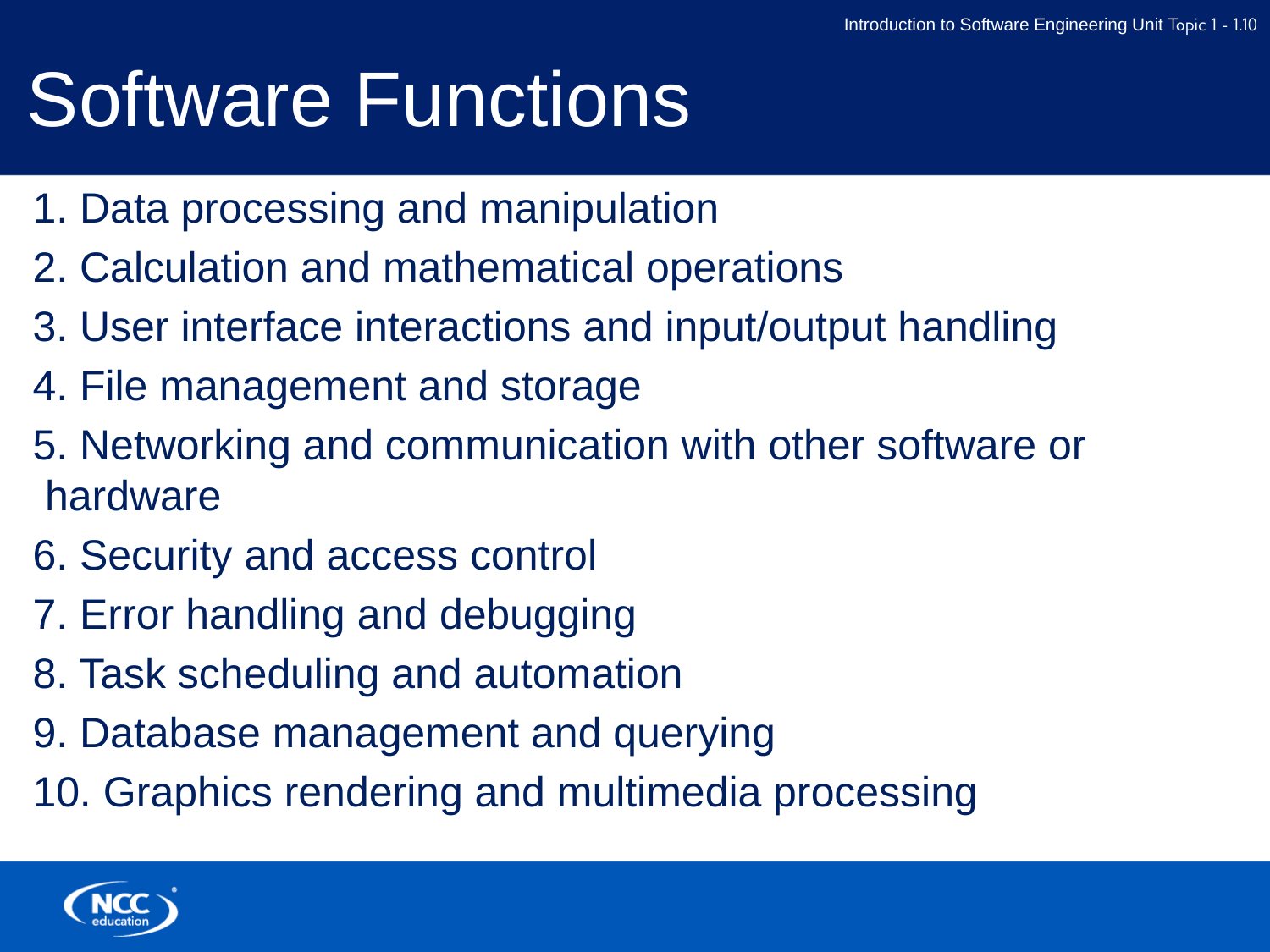

# Software Functions
1. Data processing and manipulation
2. Calculation and mathematical operations
3. User interface interactions and input/output handling
4. File management and storage
5. Networking and communication with other software or hardware
6. Security and access control
7. Error handling and debugging
8. Task scheduling and automation
9. Database management and querying
10. Graphics rendering and multimedia processing